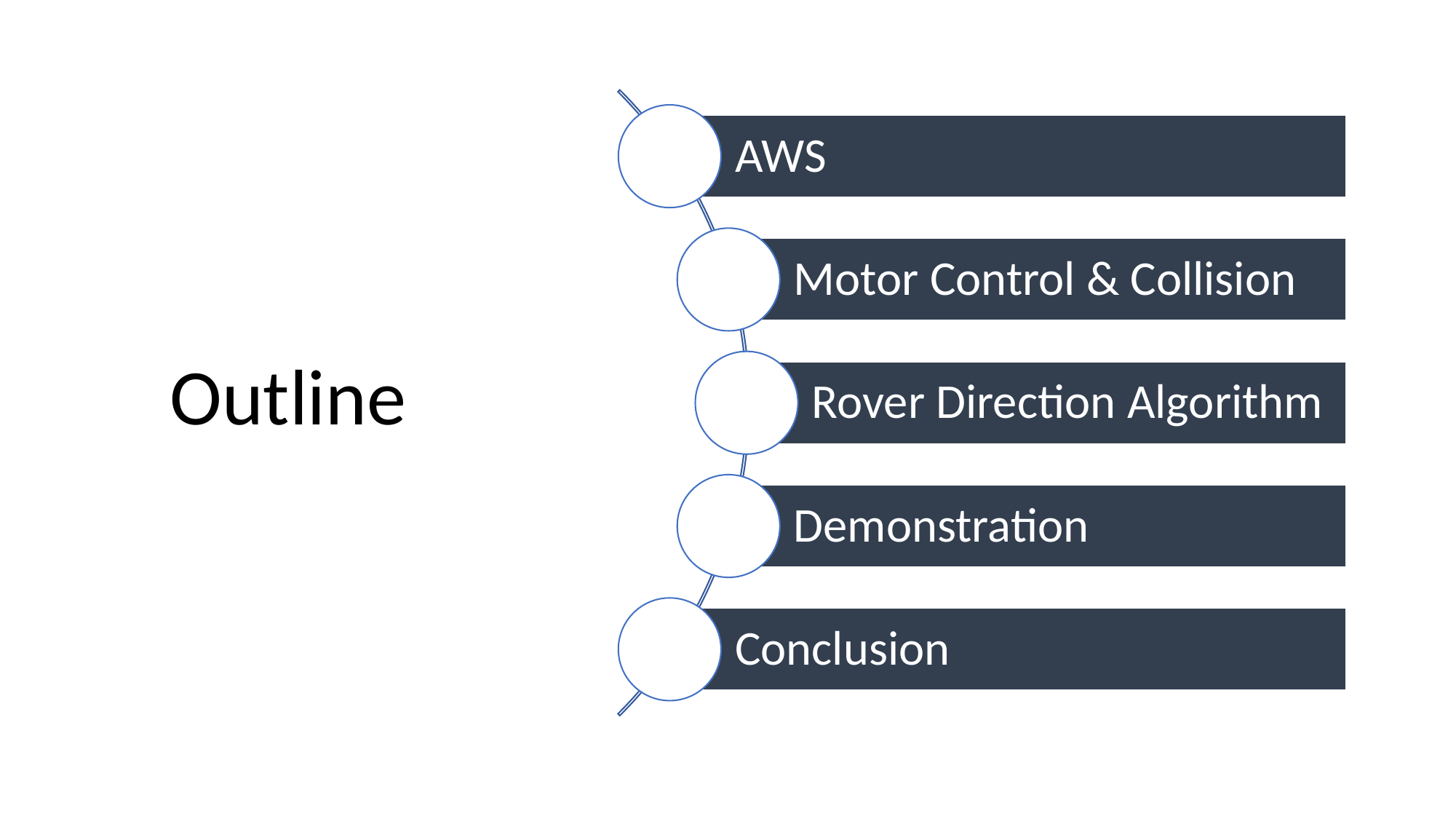

Outline
AWS
Motor Control & Collision
Rover Direction Algorithm
Demonstration
Conclusion